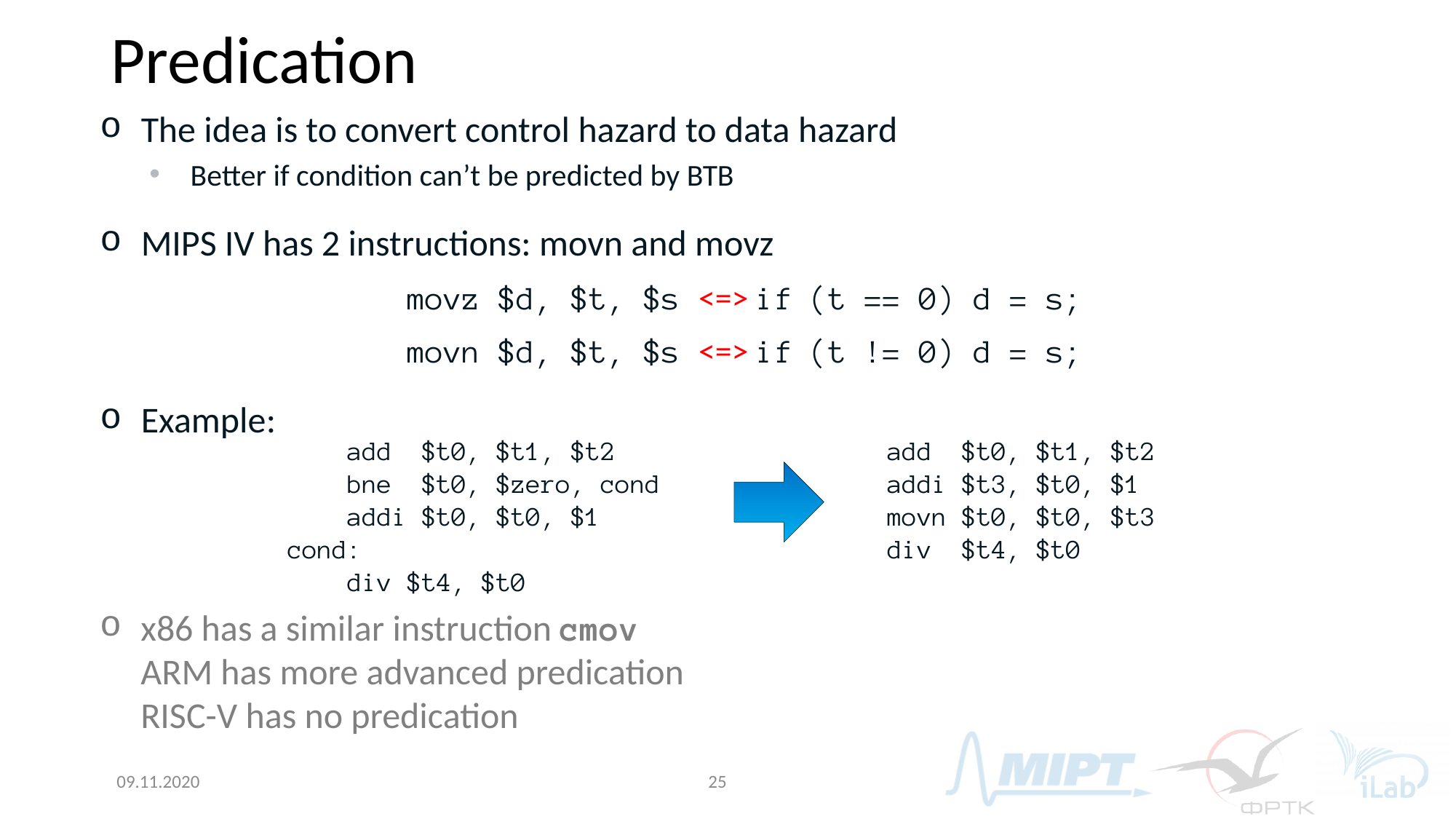

# Predication
The idea is to convert control hazard to data hazard
Better if condition can’t be predicted by BTB
MIPS IV has 2 instructions: movn and movz
movz $d, $t, $s <=> if (t == 0) d = s;
movn $d, $t, $s <=> if (t != 0) d = s;
Example:
    add  $t0, $t1, $t2
    bne  $t0, $zero, cond
    addi $t0, $t0, $1
cond:
    div $t4, $t0
    add  $t0, $t1, $t2
    addi $t3, $t0, $1
    movn $t0, $t0, $t3
    div  $t4, $t0

x86 has a similar instruction cmov
ARM has more advanced predication
RISC-V has no predication

09.11.2020
25